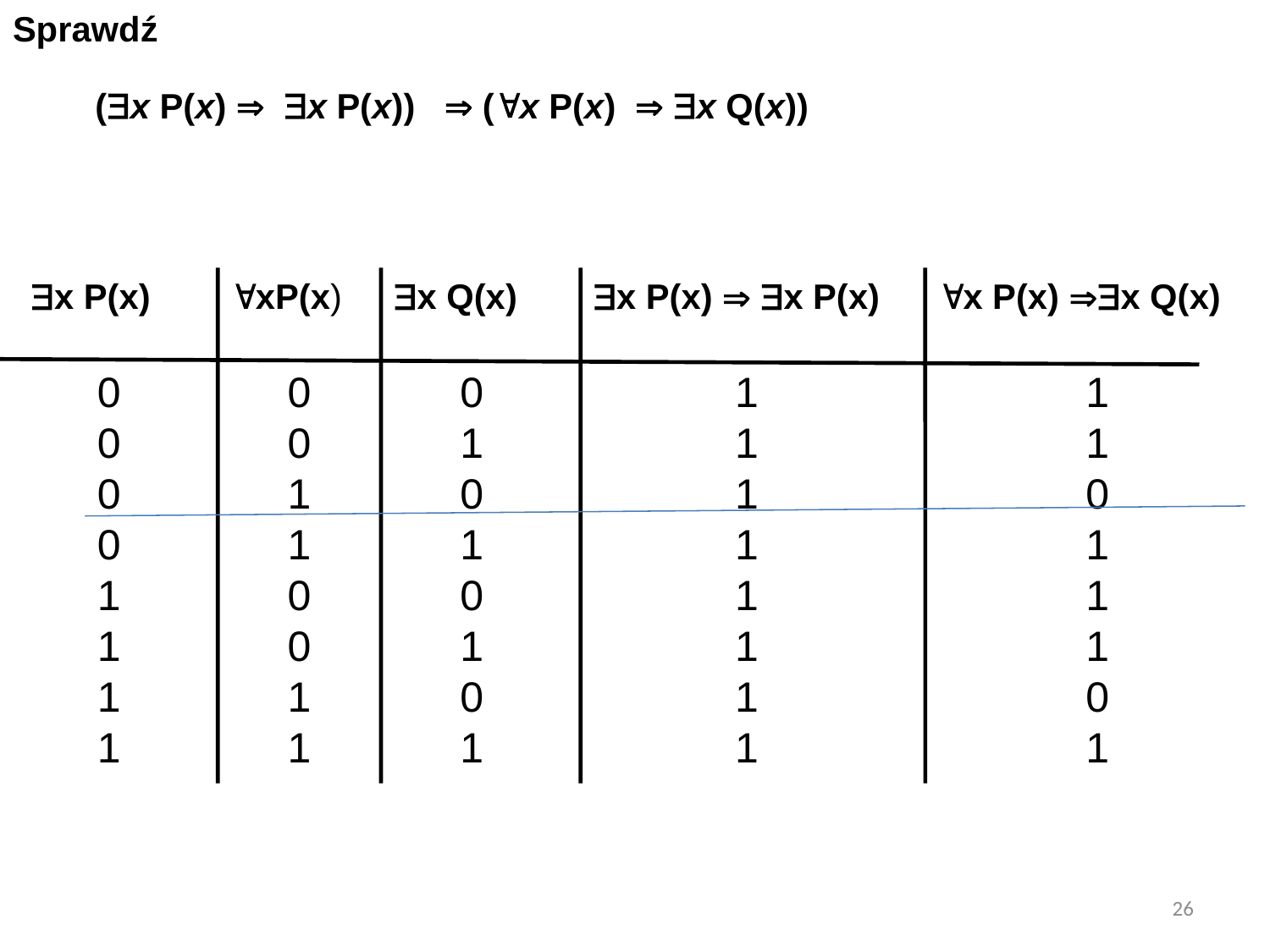

Sprawdź

 (∃x P(x) ⇒  ∃x P(x))   ⇒ (∀x P(x)  ⇒ ∃x Q(x))

∃x P(x)
∀xP(x)

∃x Q(x)

∃x P(x) ⇒ ∃x P(x)

∀x P(x) ⇒∃x Q(x)
0
0
0
0
1
1
1
1

0
0
1
1
0
0
1
1

0
1
0
1
0
1
0
1

1
1
1
1
1
1
1
1

1
1
0
1
1
1
0
1

26